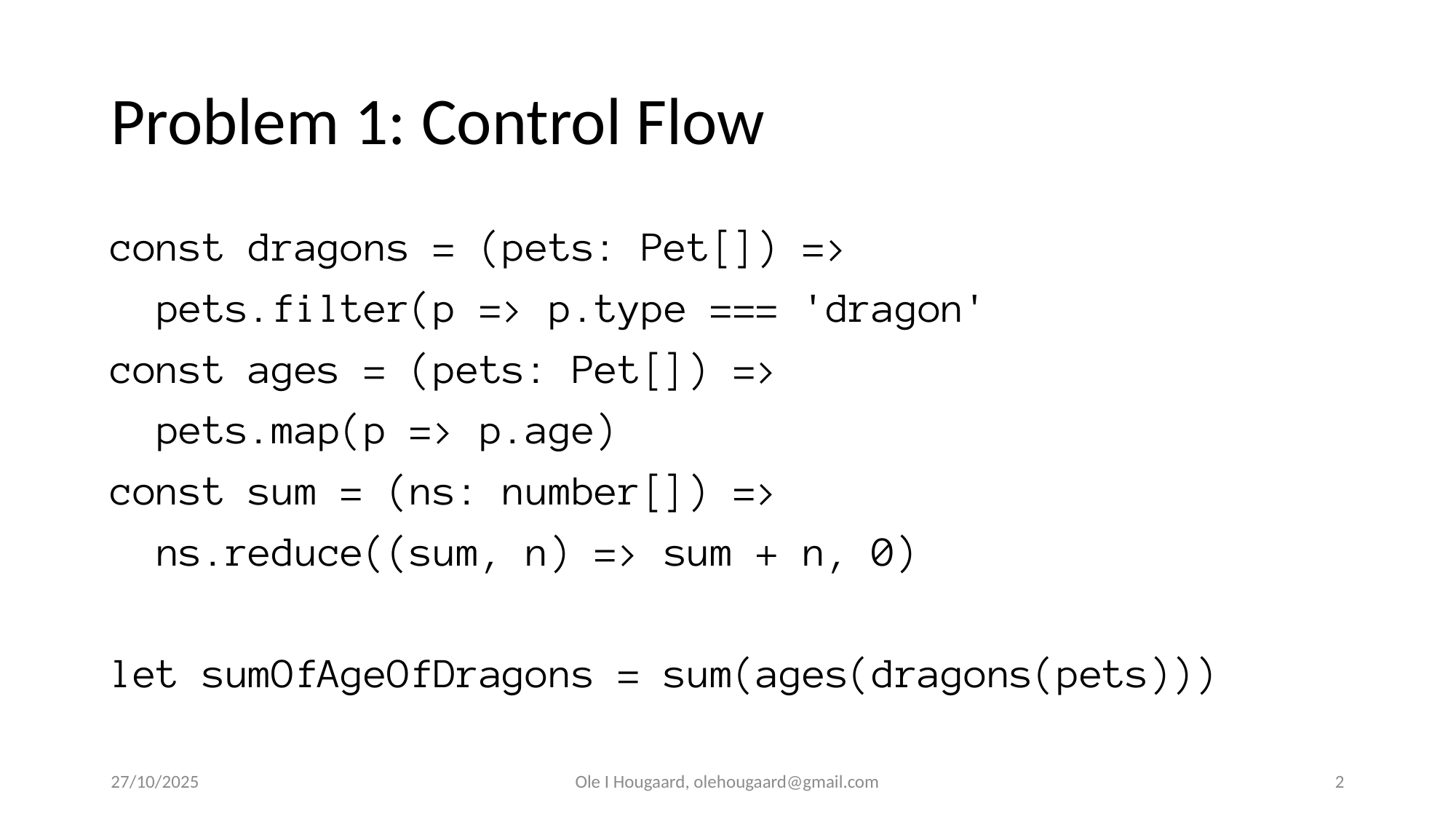

# Problem 1: Control Flow
const dragons = (pets: Pet[]) =>
  pets.filter(p => p.type === 'dragon'
const ages = (pets: Pet[]) =>
  pets.map(p => p.age)
const sum = (ns: number[]) =>
  ns.reduce((sum, n) => sum + n, 0)

let sumOfAgeOfDragons = sum(ages(dragons(pets)))

27/10/2025
Ole I Hougaard, olehougaard@gmail.com
2